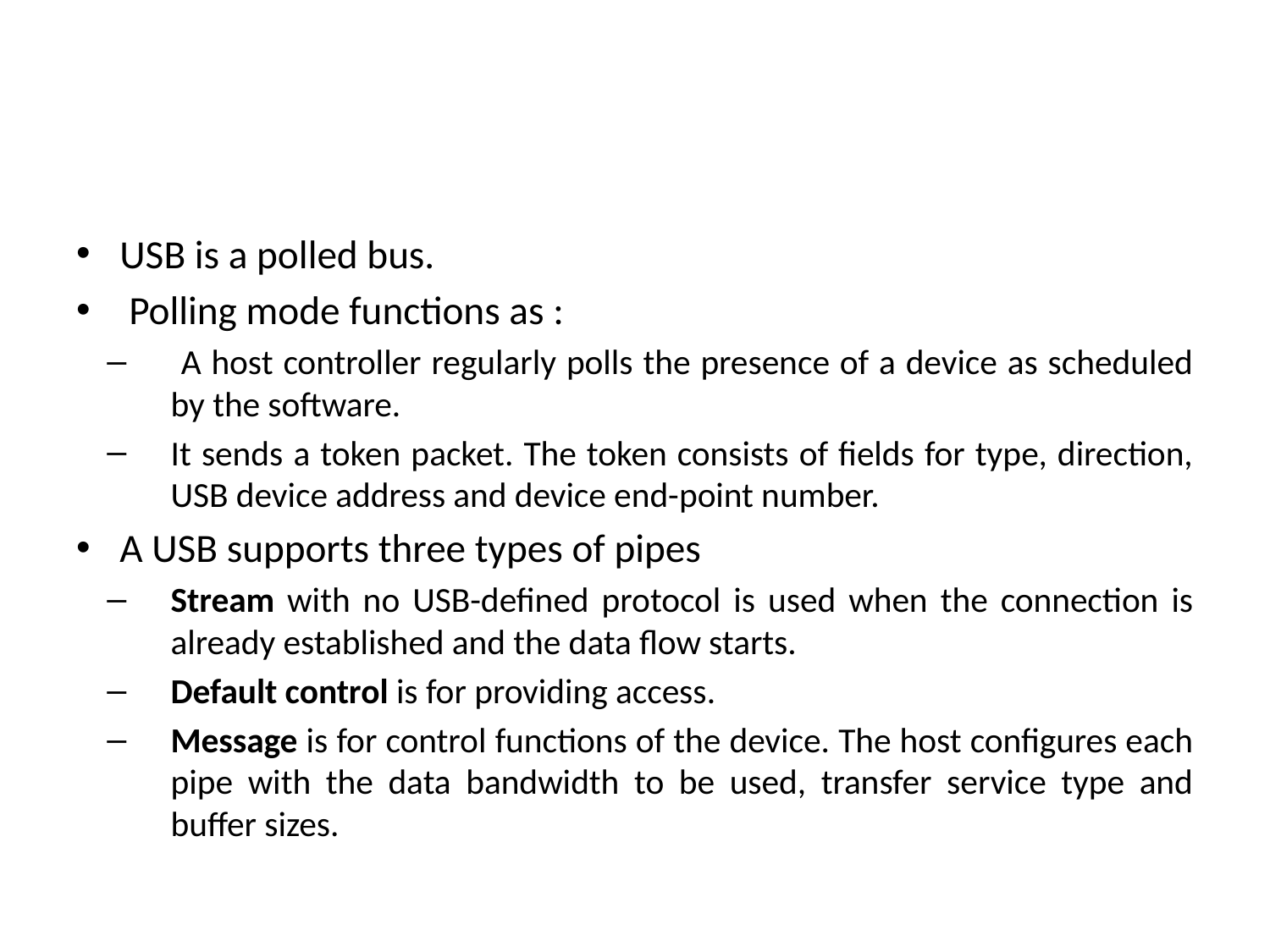

#
USB is a polled bus.
 Polling mode functions as :
 A host controller regularly polls the presence of a device as scheduled by the software.
It sends a token packet. The token consists of fields for type, direction, USB device address and device end-point number.
A USB supports three types of pipes
Stream with no USB-defined protocol is used when the connection is already established and the data flow starts.
Default control is for providing access.
Message is for control functions of the device. The host configures each pipe with the data bandwidth to be used, transfer service type and buffer sizes.